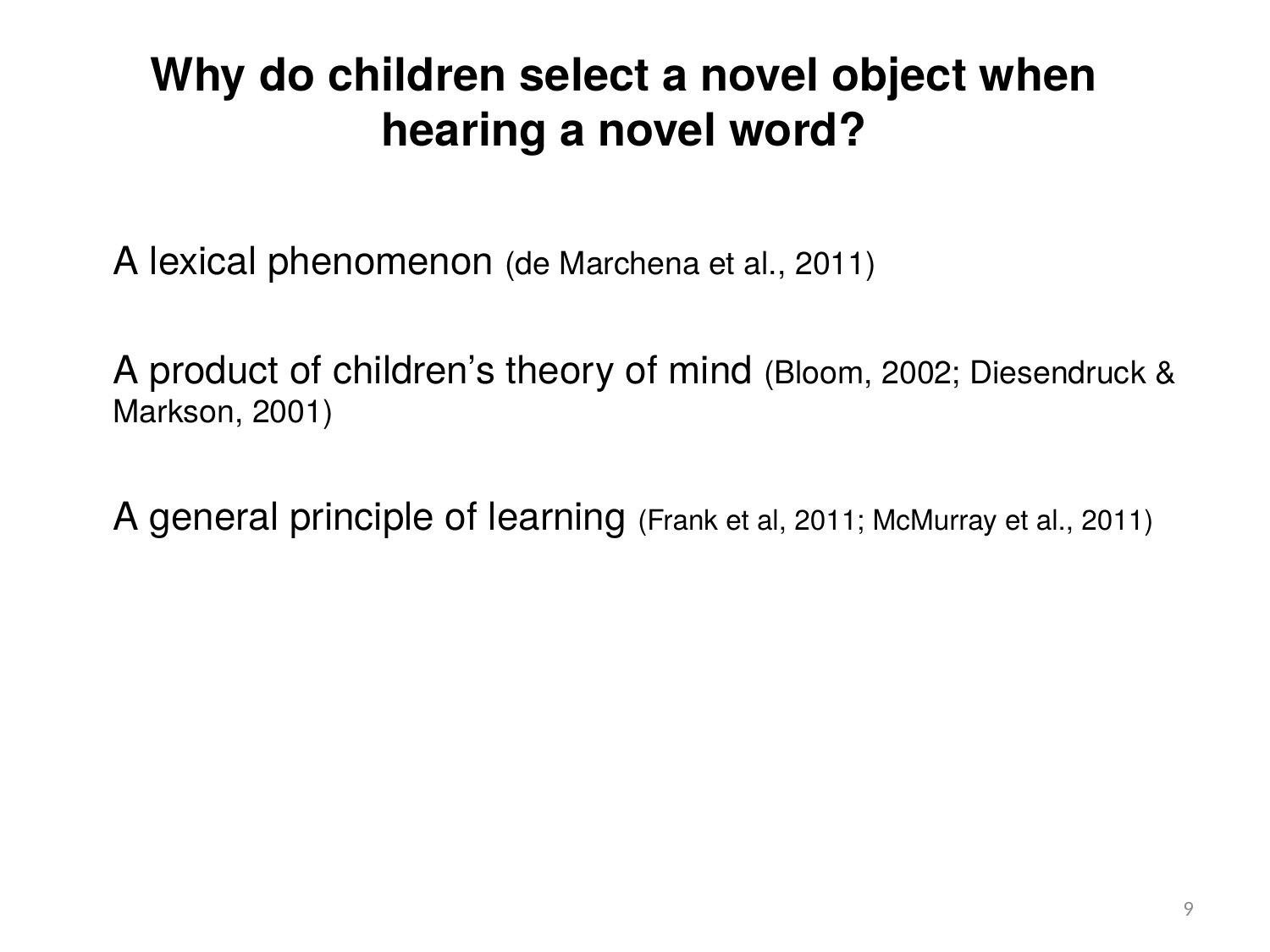

# Why do children select a novel object when hearing a novel word?

	A lexical phenomenon (de Marchena et al., 2011)

	A product of children’s theory of mind (Bloom, 2002; Diesendruck & Markson, 2001)

	A general principle of learning (Frank et al, 2011; McMurray et al., 2011)

9